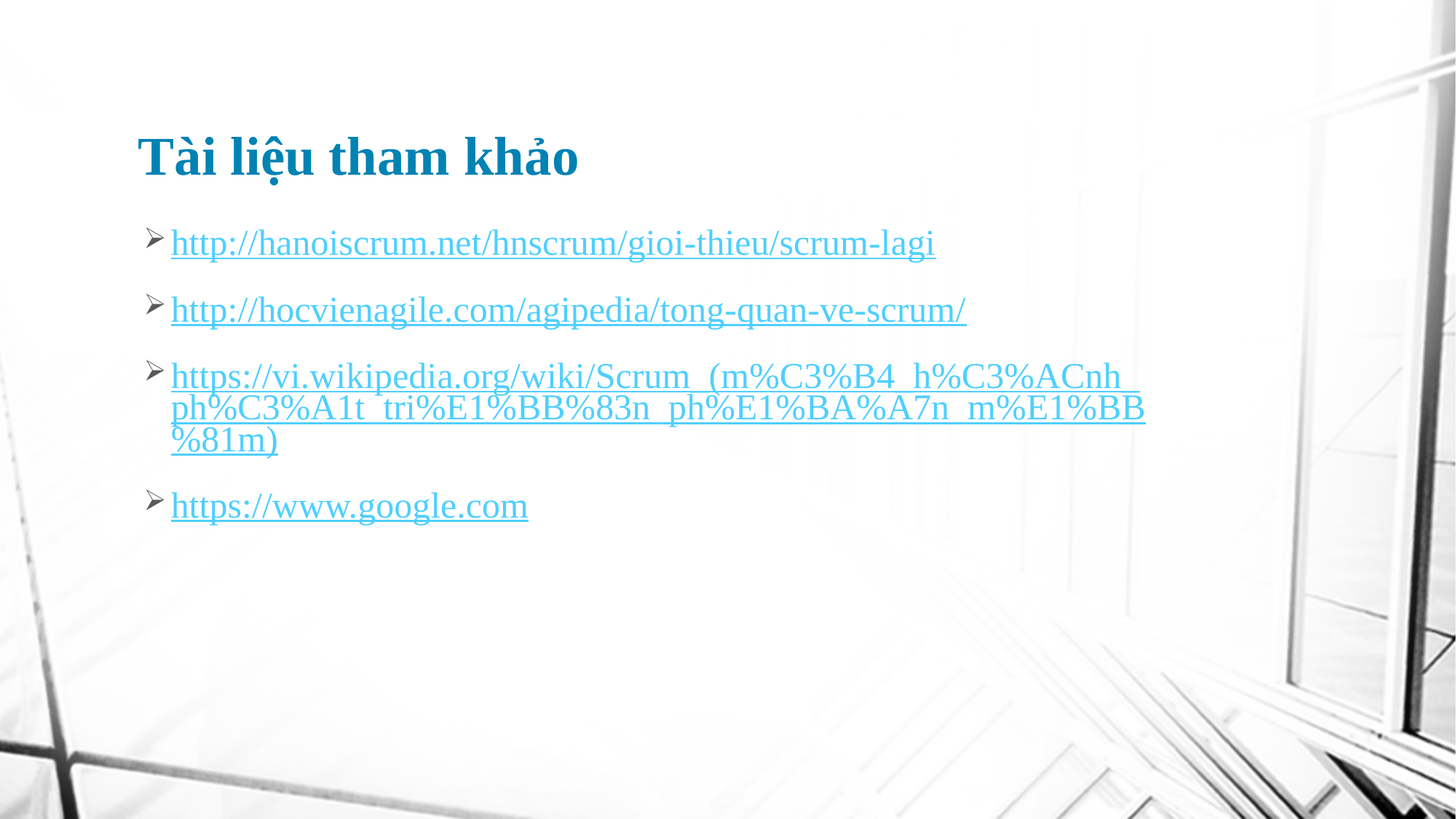

# Tài liệu tham khảo
http://hanoiscrum.net/hnscrum/gioi-thieu/scrum-lagi
http://hocvienagile.com/agipedia/tong-quan-ve-scrum/
https://vi.wikipedia.org/wiki/Scrum_(m%C3%B4_h%C3%ACnh_ph%C3%A1t_tri%E1%BB%83n_ph%E1%BA%A7n_m%E1%BB%81m)
https://www.google.com